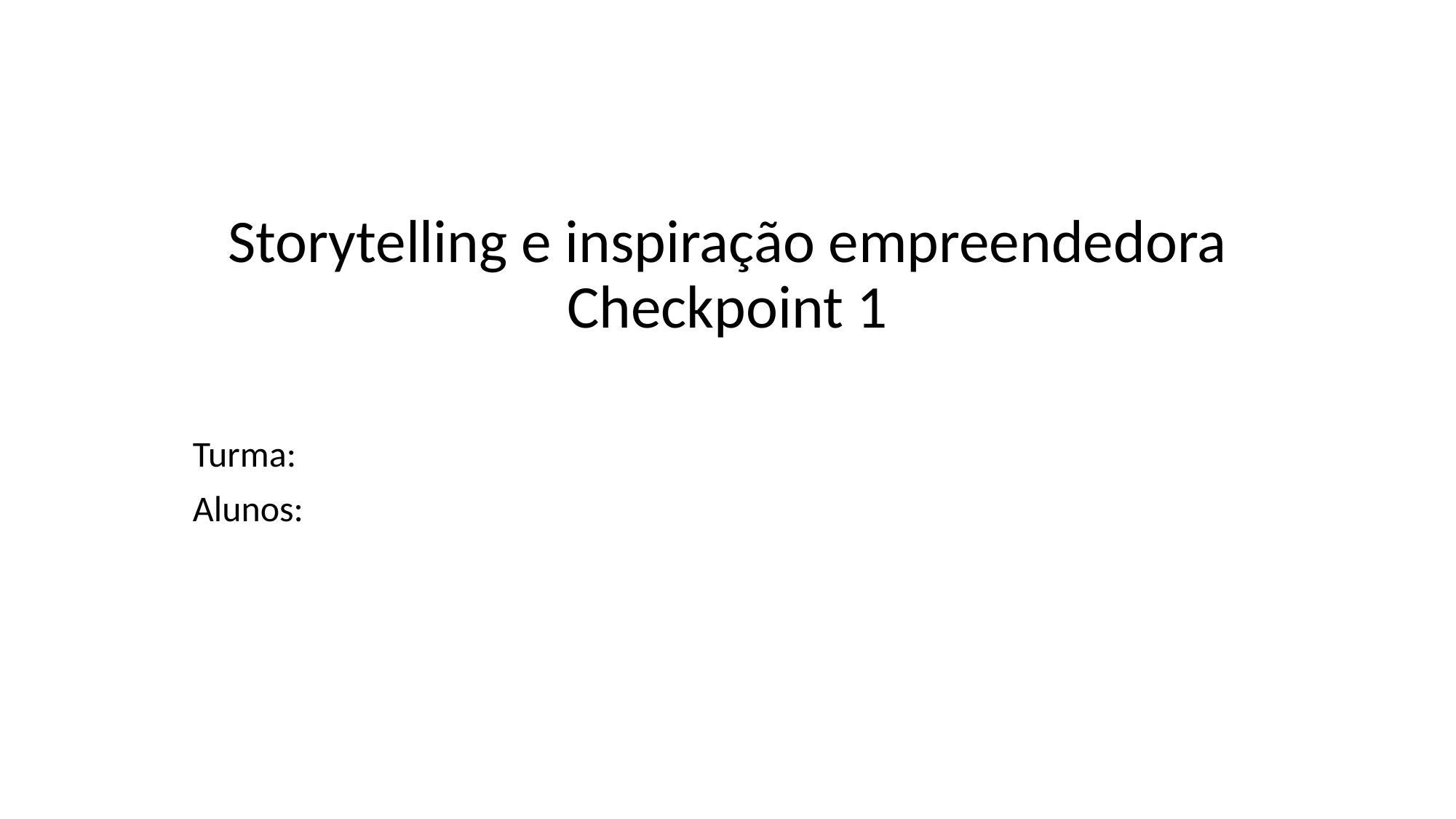

# Storytelling e inspiração empreendedora Checkpoint 1
Turma:
Alunos: